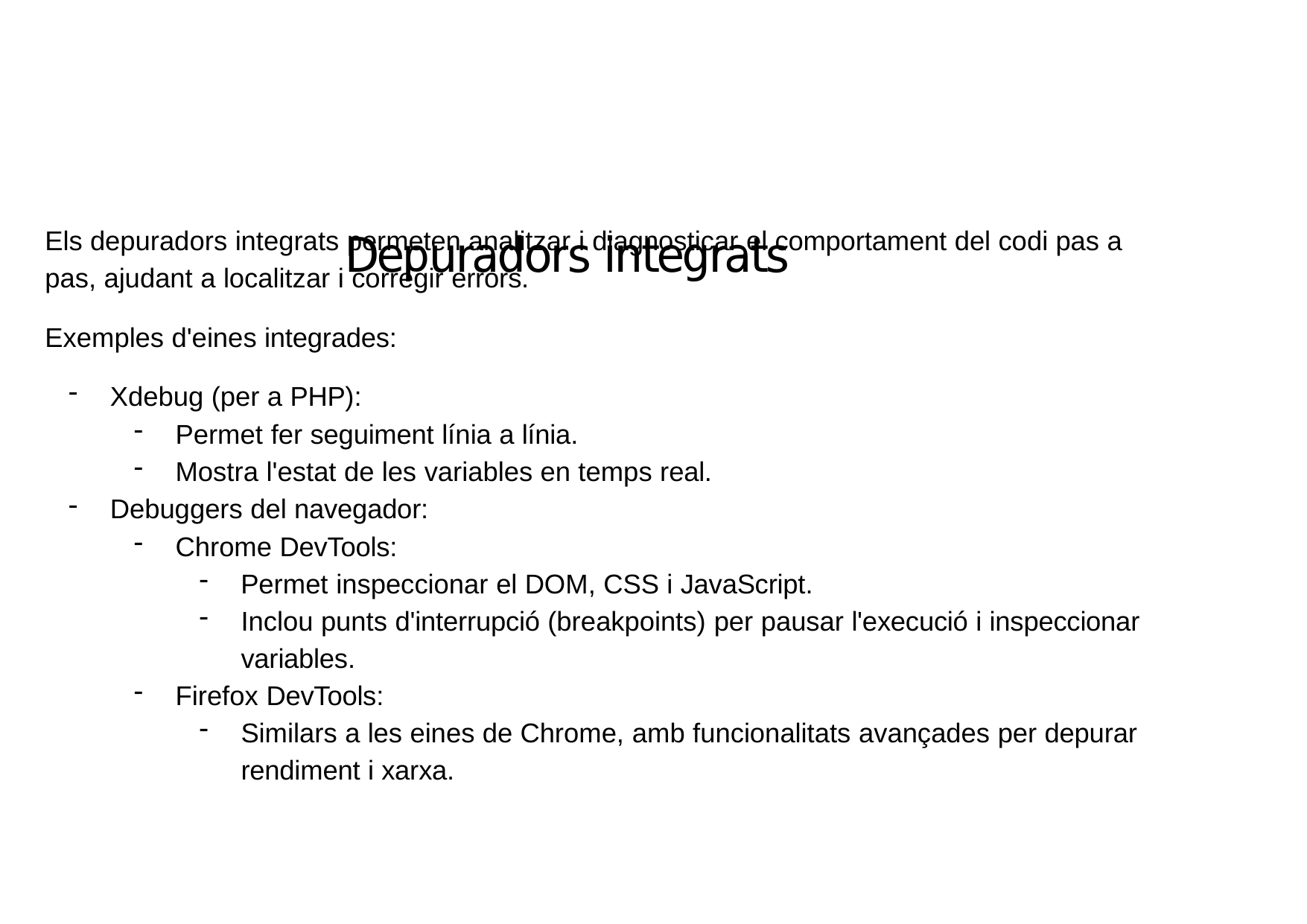

Els depuradors integrats permeten analitzar i diagnosticar el comportament del codi pas a pas, ajudant a localitzar i corregir errors.
Exemples d'eines integrades:
Xdebug (per a PHP):
Permet fer seguiment línia a línia.
Mostra l'estat de les variables en temps real.
Debuggers del navegador:
Chrome DevTools:
Permet inspeccionar el DOM, CSS i JavaScript.
Inclou punts d'interrupció (breakpoints) per pausar l'execució i inspeccionar variables.
Firefox DevTools:
Similars a les eines de Chrome, amb funcionalitats avançades per depurar rendiment i xarxa.
# Depuradors integrats